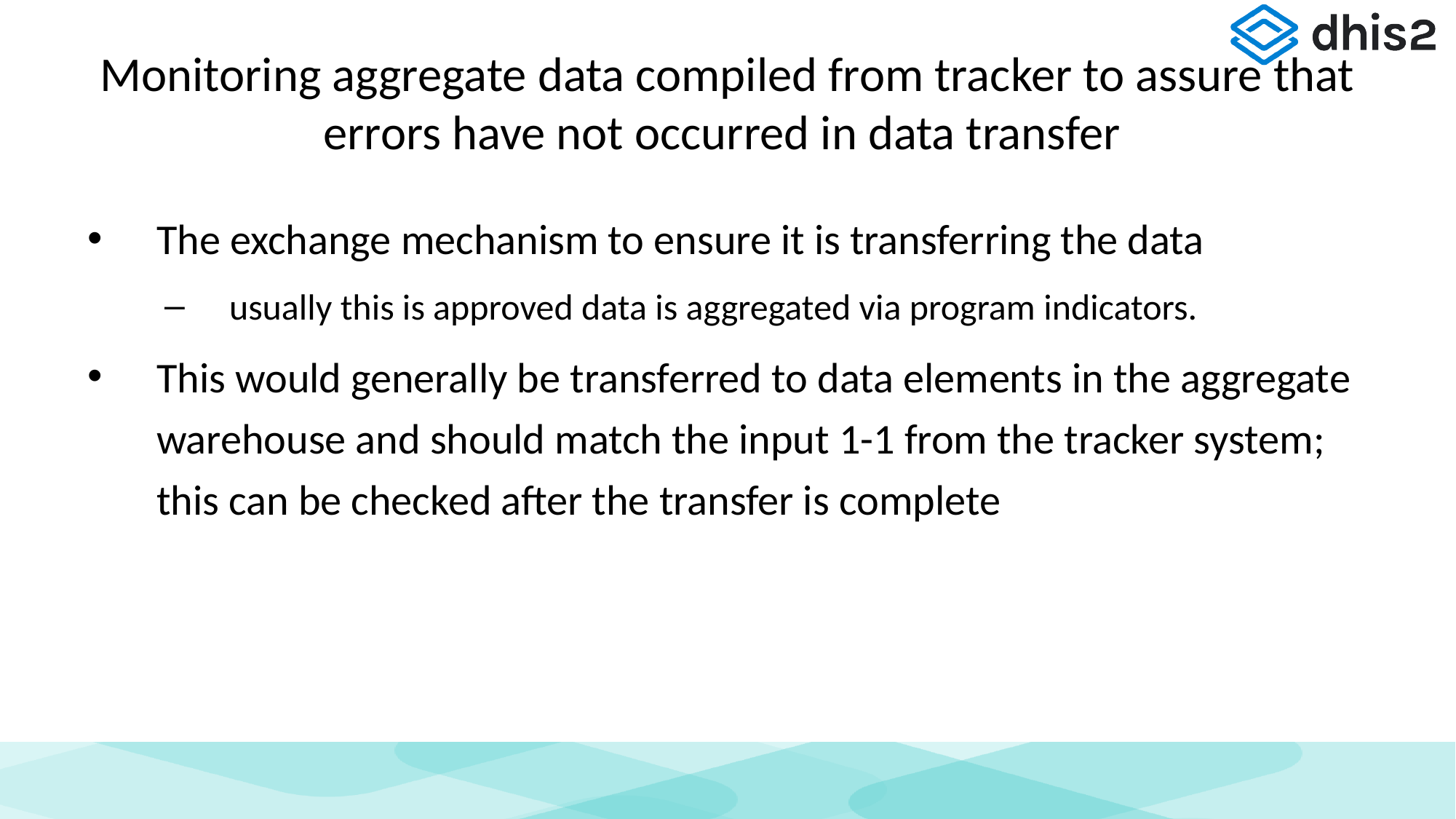

# Monitoring aggregate data compiled from tracker to assure that errors have not occurred in data transfer
The exchange mechanism to ensure it is transferring the data
usually this is approved data is aggregated via program indicators.
This would generally be transferred to data elements in the aggregate warehouse and should match the input 1-1 from the tracker system; this can be checked after the transfer is complete